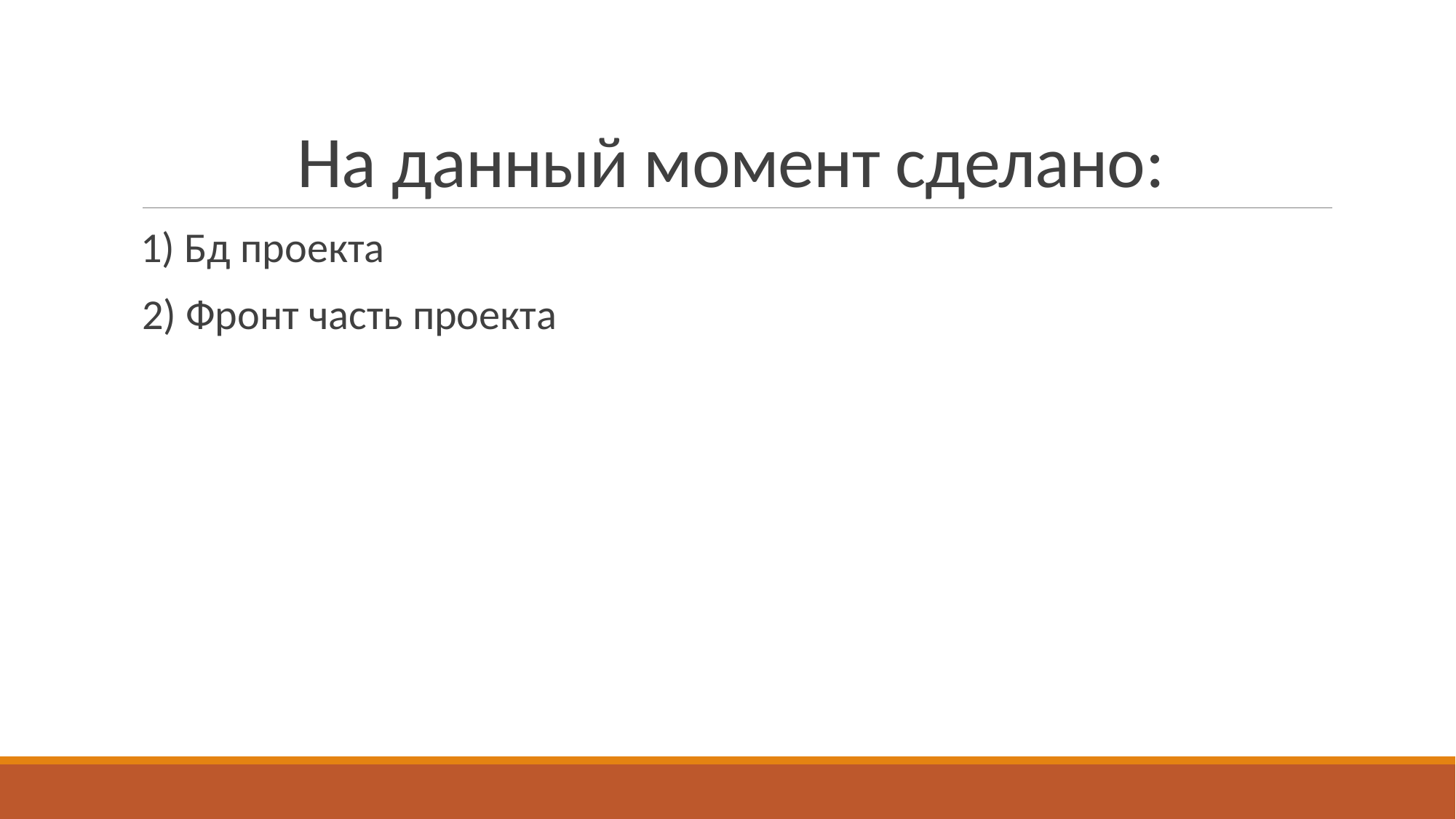

# На данный момент сделано:
 1) Бд проекта
2) Фронт часть проекта